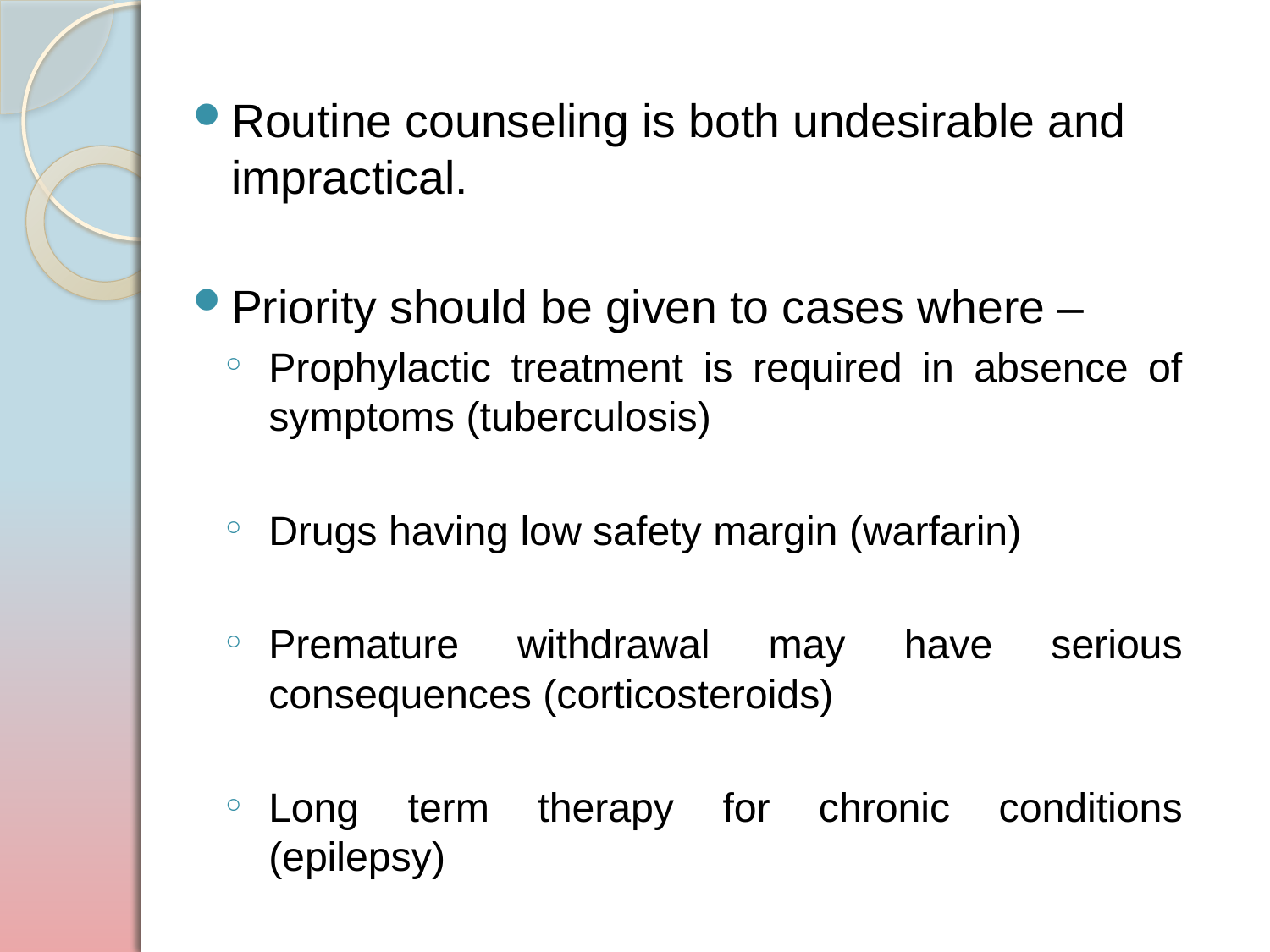

Routine counseling is both undesirable and impractical.

Priority should be given to cases where –
Prophylactic treatment is required in absence of symptoms (tuberculosis)

Drugs having low safety margin (warfarin)

Premature withdrawal may have serious consequences (corticosteroids)

Long term therapy for chronic conditions (epilepsy)